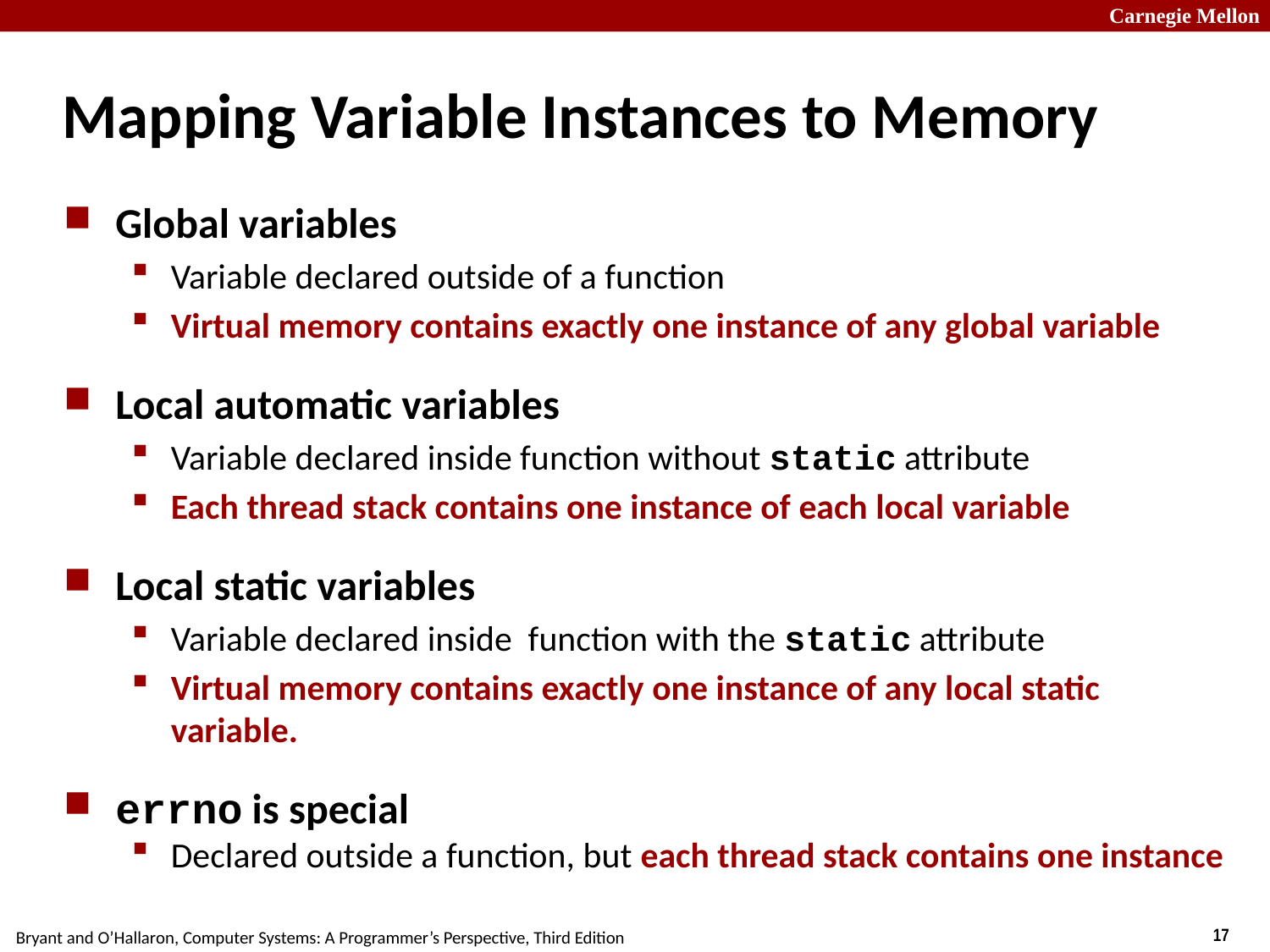

# Mapping Variable Instances to Memory
Global variables
Variable declared outside of a function
Virtual memory contains exactly one instance of any global variable
Local automatic variables
Variable declared inside function without static attribute
Each thread stack contains one instance of each local variable
Local static variables
Variable declared inside  function with the static attribute
Virtual memory contains exactly one instance of any local static variable.
errno is special
Declared outside a function, but each thread stack contains one instance